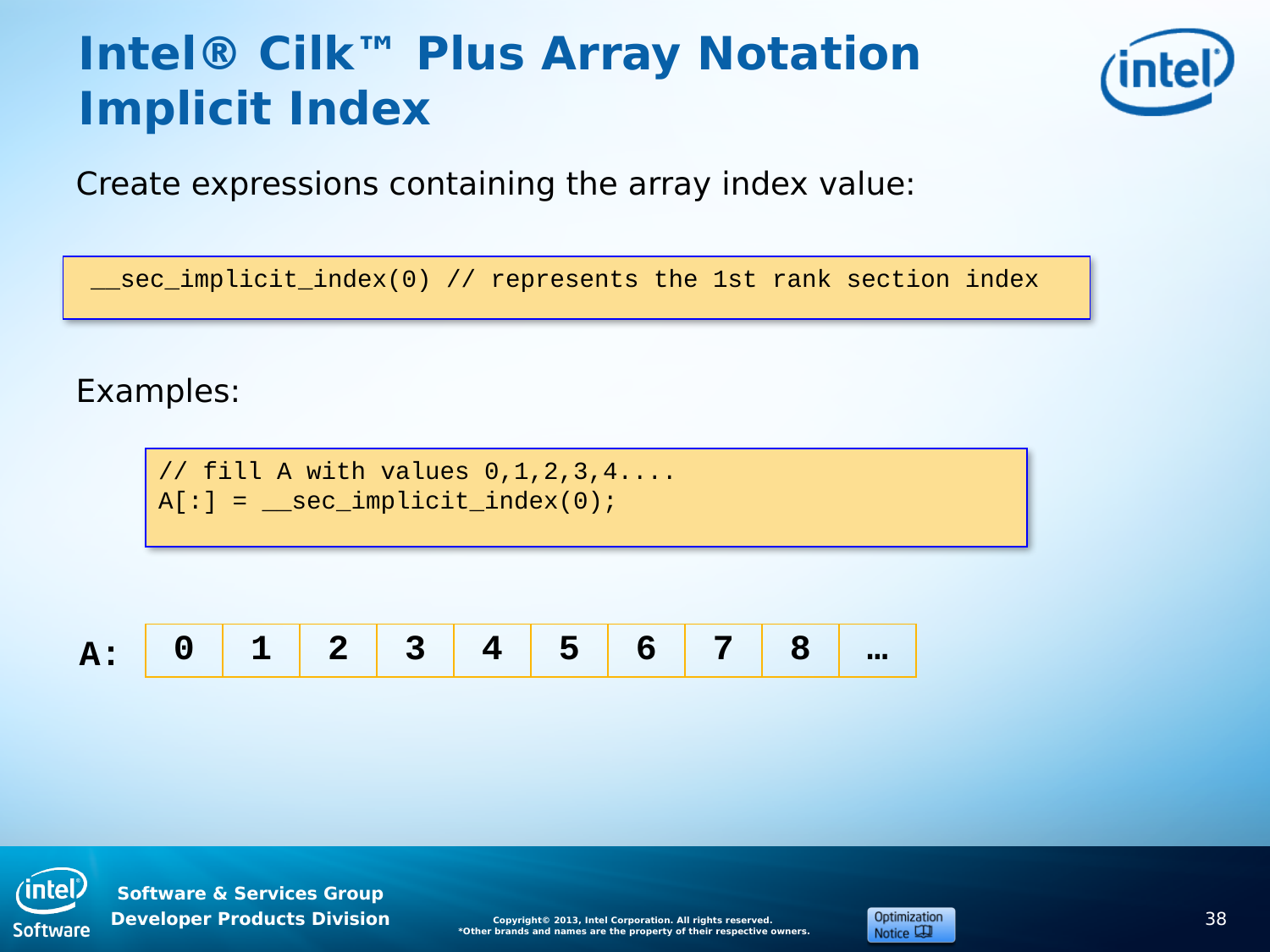

# Intel® Cilk™ Plus Array Notation Implicit Index
Create expressions containing the array index value:

Examples:

 __sec_implicit_index(0) // represents the 1st rank section index
// fill A with values 0,1,2,3,4....
A[:] = __sec_implicit_index(0);

A:
| 0 | 1 | 2 | 3 | 4 | 5 | 6 | 7 | 8 | … |
| --- | --- | --- | --- | --- | --- | --- | --- | --- | --- |
38